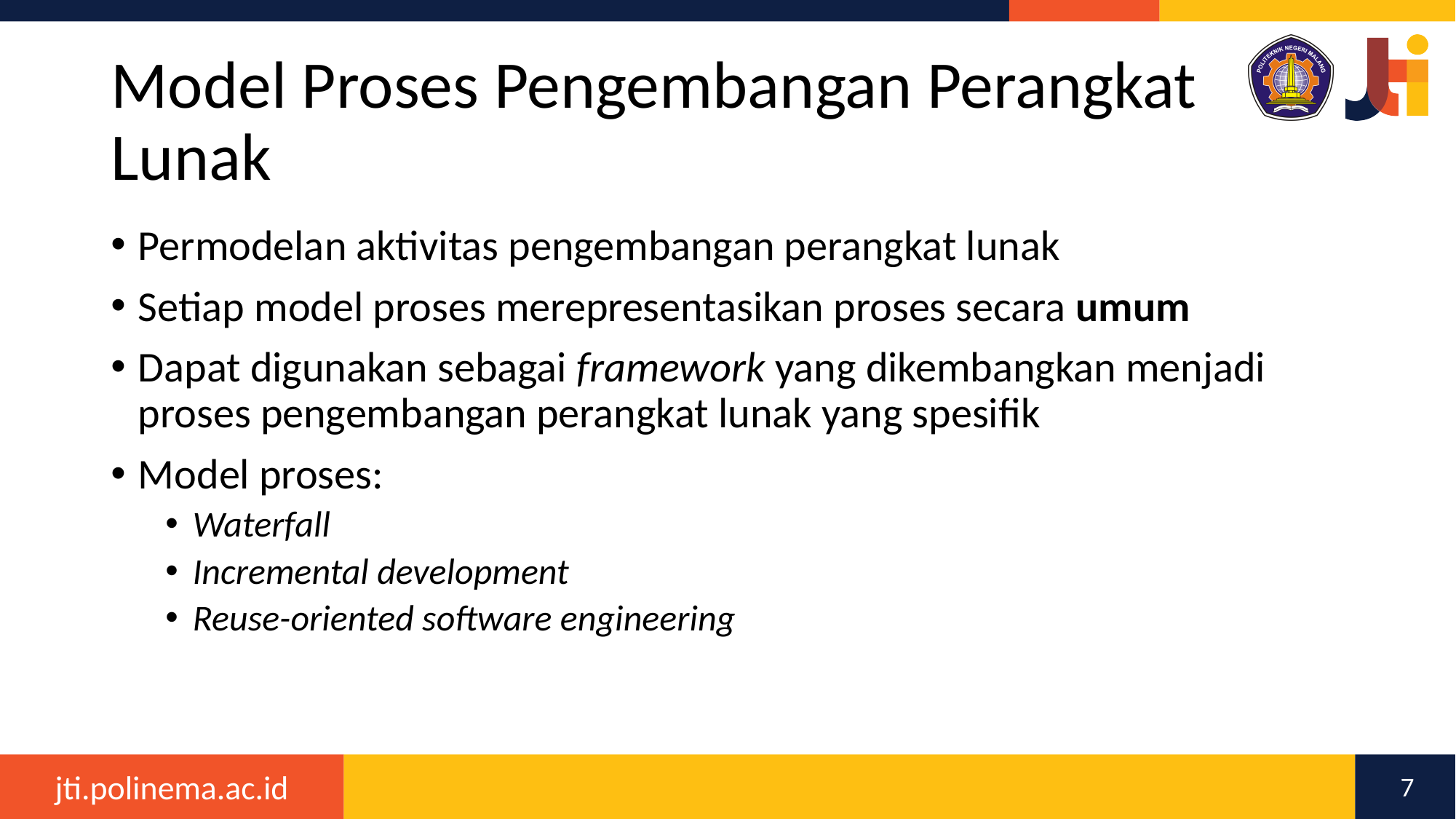

# Model Proses Pengembangan Perangkat Lunak
Permodelan aktivitas pengembangan perangkat lunak
Setiap model proses merepresentasikan proses secara umum
Dapat digunakan sebagai framework yang dikembangkan menjadi proses pengembangan perangkat lunak yang spesifik
Model proses:
Waterfall
Incremental development
Reuse-oriented software engineering

7